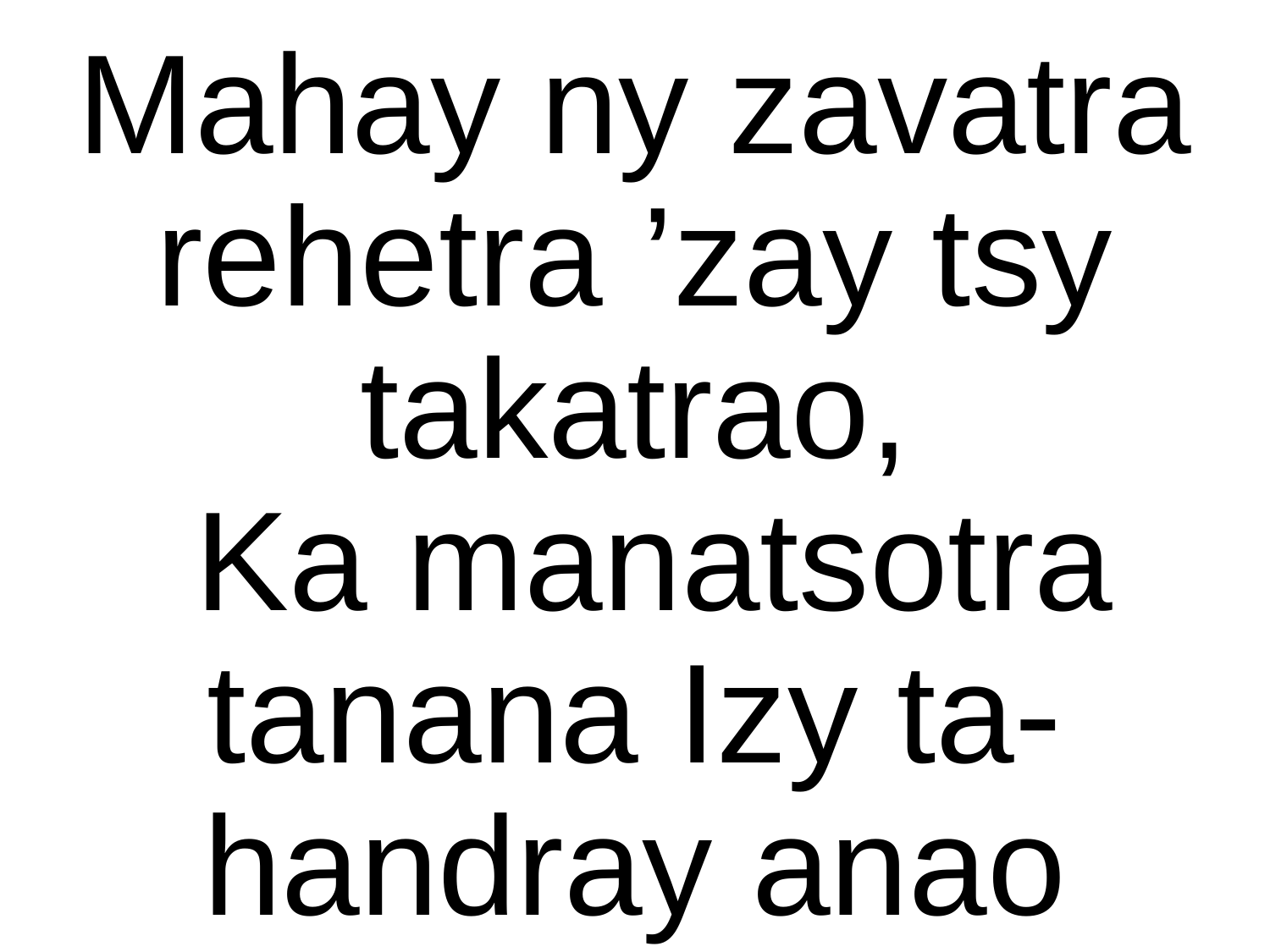

# Mahay ny zavatra rehetra ’zay tsy takatrao, Ka manatsotra tanana Izy ta-handray anao